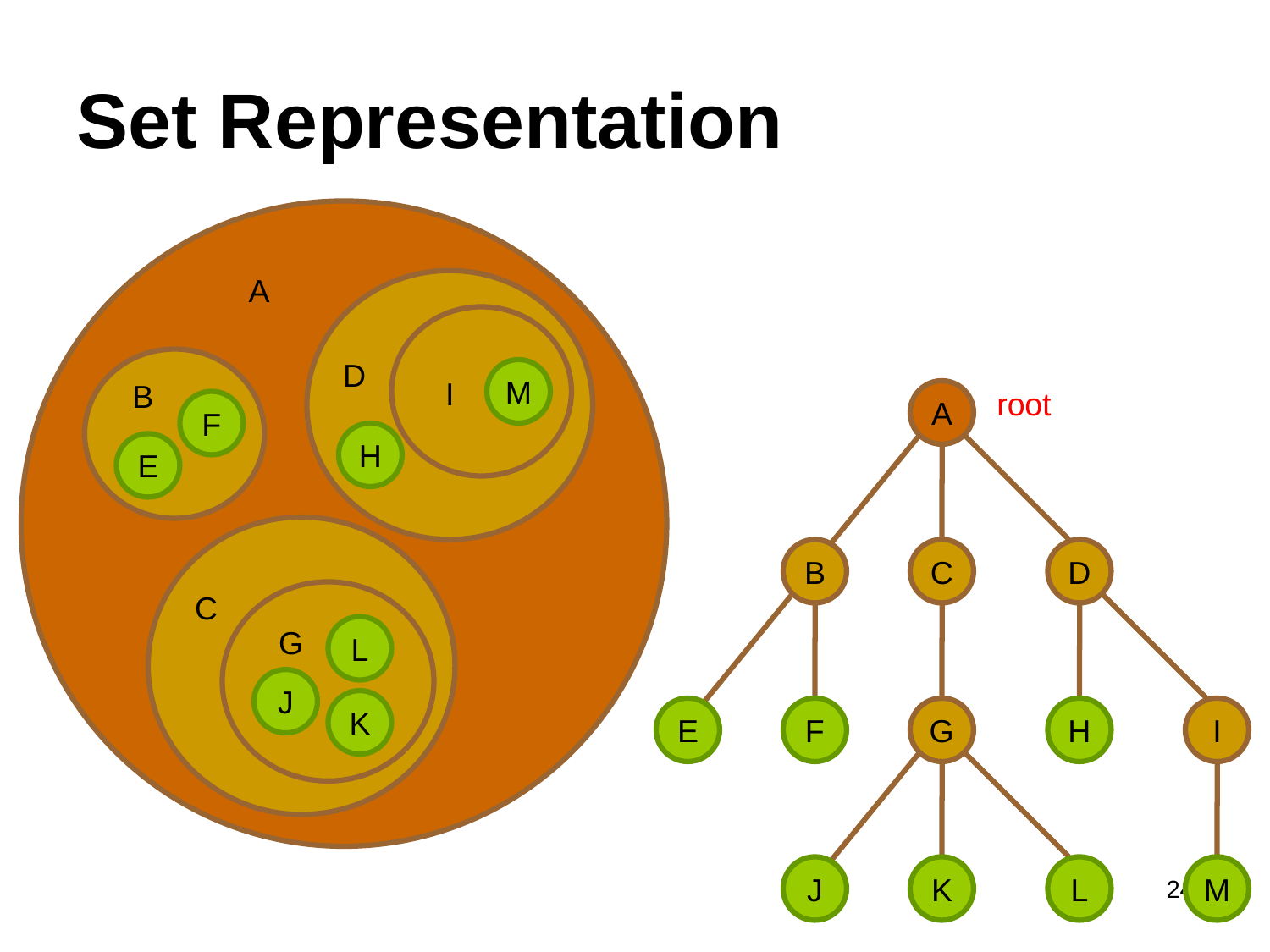

# Set Representation

A

D
M
I
B
root
A
F
H
E

B
C
D
C

G
L
J
K
E
F
G
H
I

J
K
L
M
24